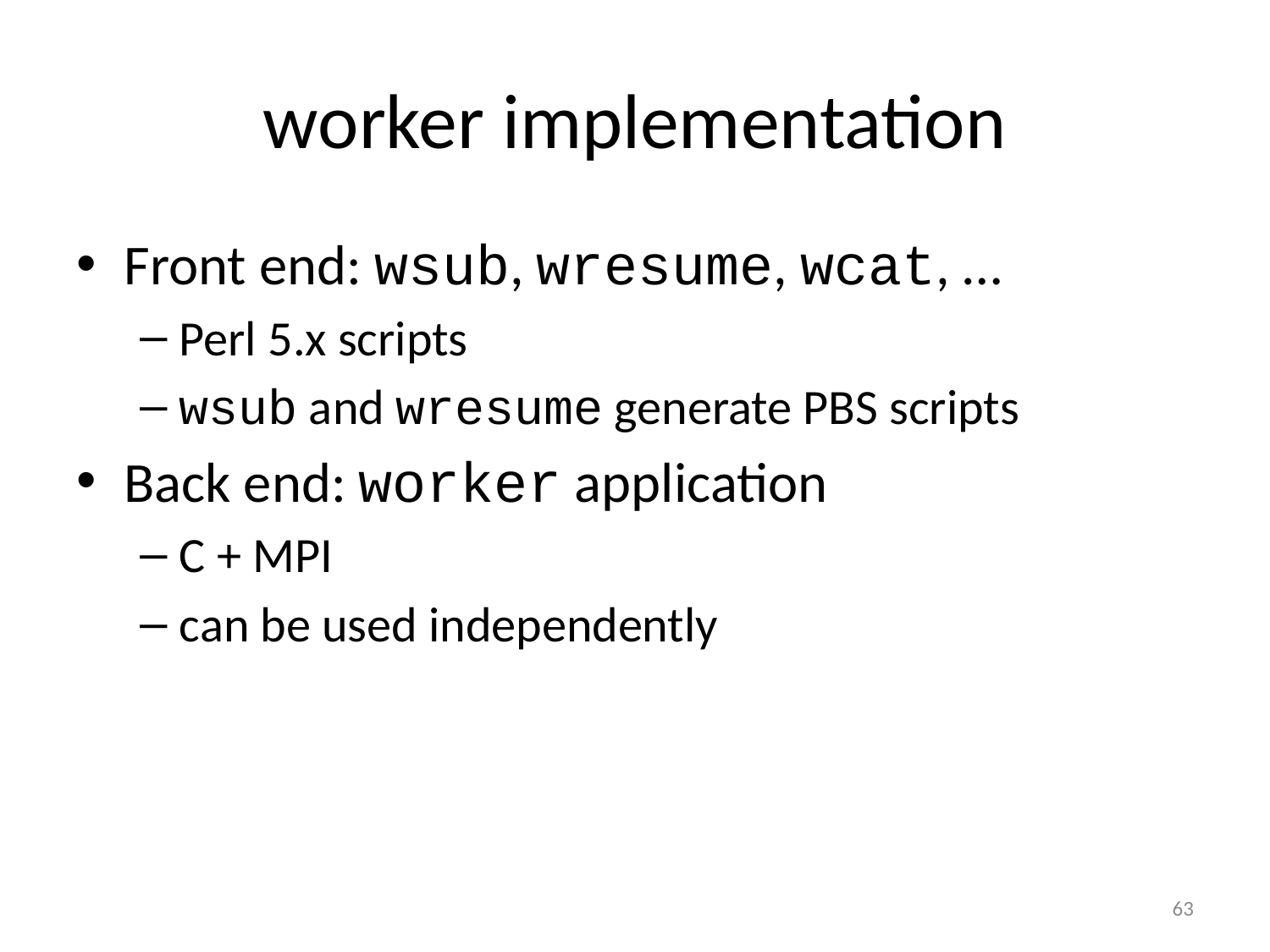

# worker implementation
Front end: wsub, wresume, wcat, …
Perl 5.x scripts
wsub and wresume generate PBS scripts
Back end: worker application
C + MPI
can be used independently
63